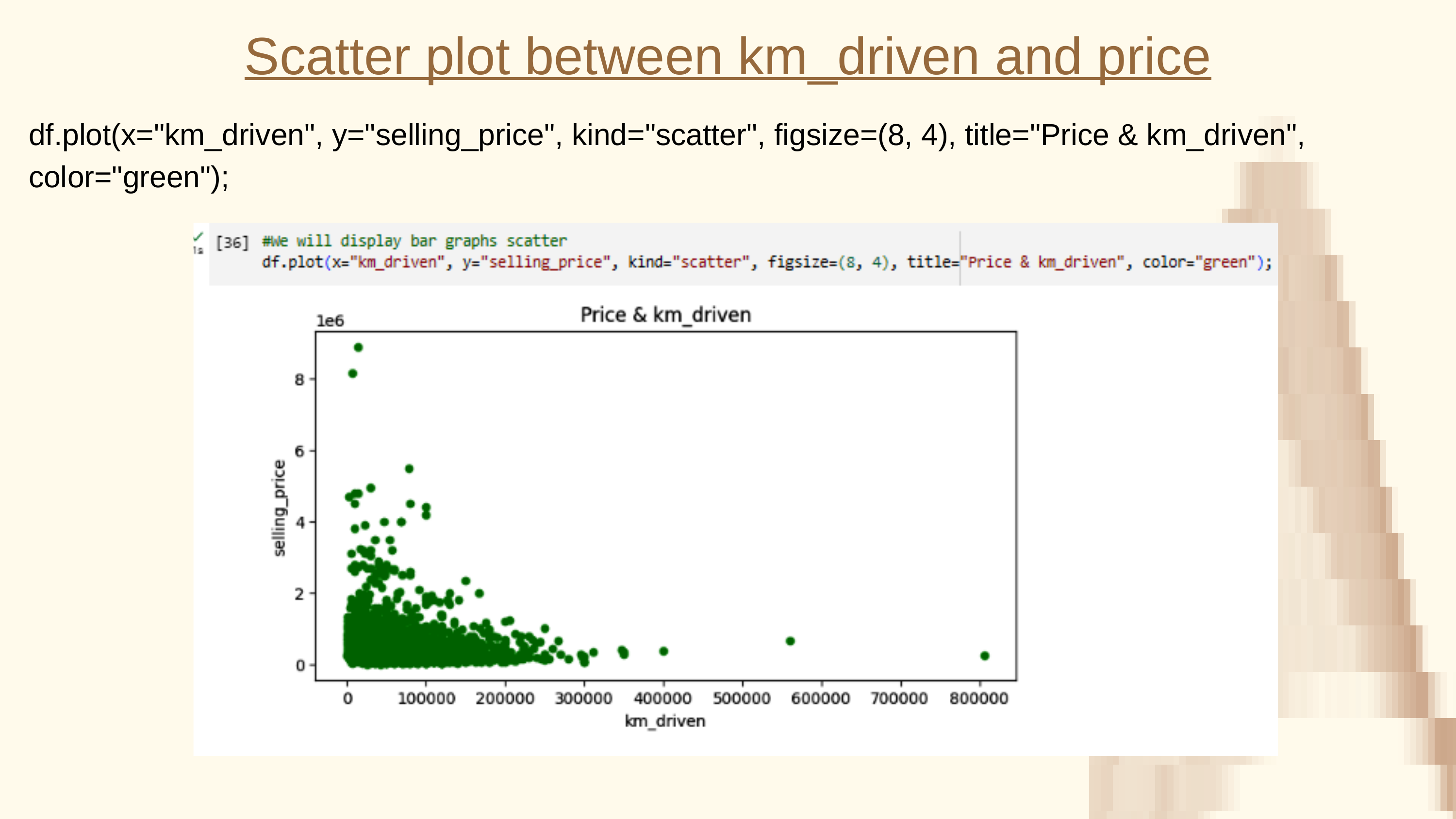

Scatter plot between km_driven and price
df.plot(x="km_driven", y="selling_price", kind="scatter", figsize=(8, 4), title="Price & km_driven", color="green");